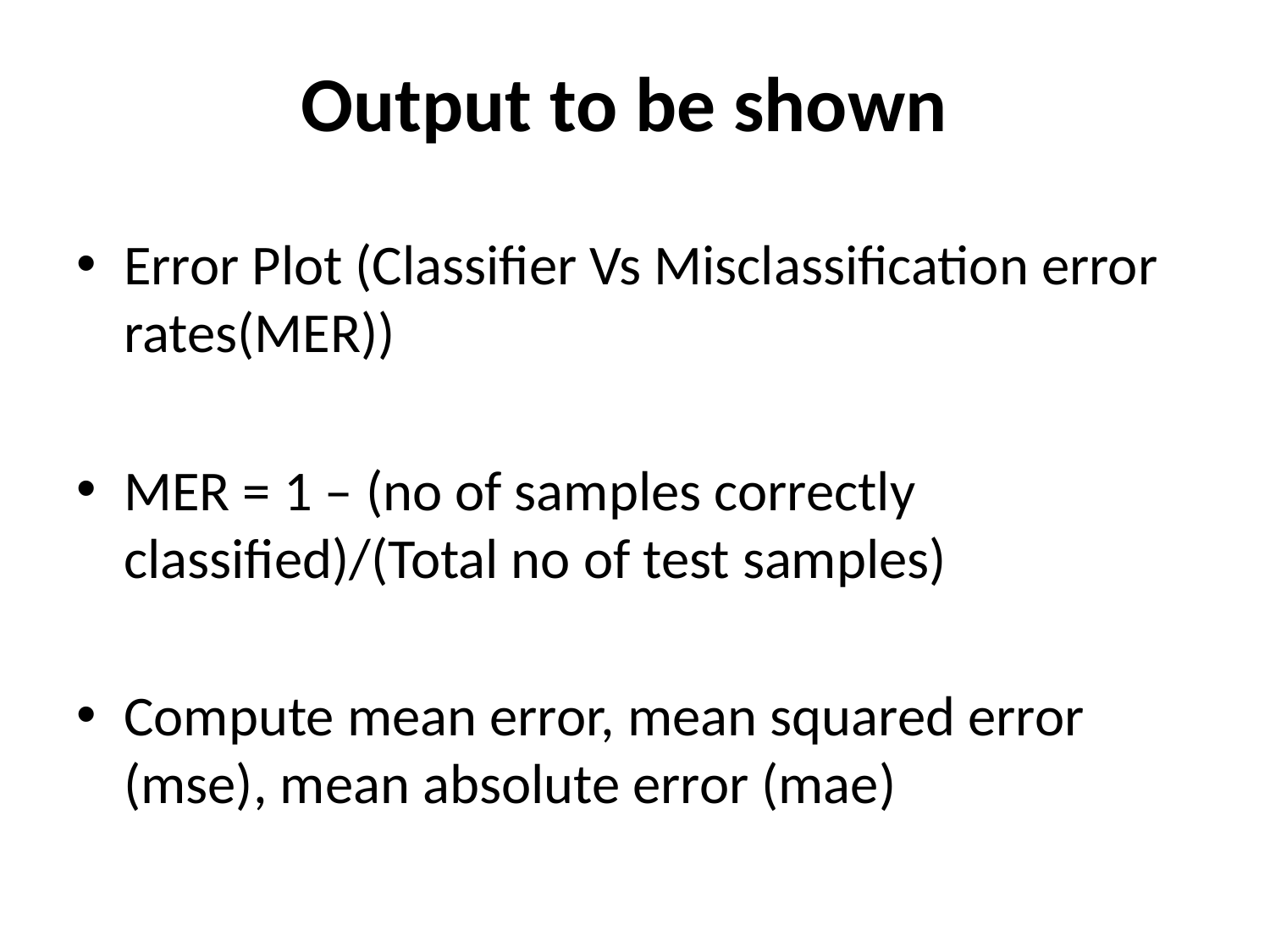

# Output to be shown
Error Plot (Classifier Vs Misclassification error rates(MER))

MER = 1 – (no of samples correctly classified)/(Total no of test samples)

Compute mean error, mean squared error (mse), mean absolute error (mae)